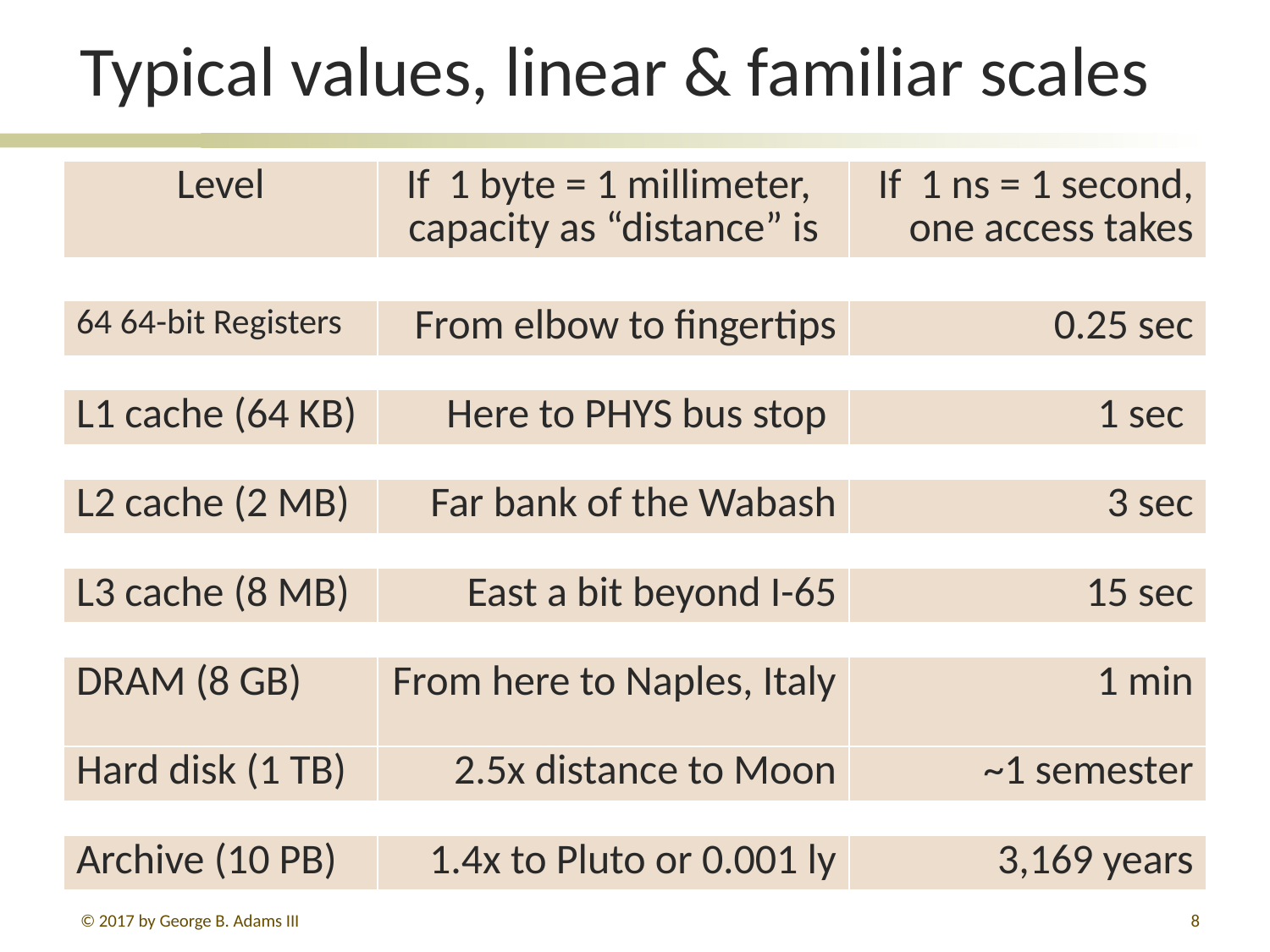

# Typical values, linear & familiar scales
| Level | If 1 byte = 1 millimeter, capacity as “distance” is | If 1 ns = 1 second, one access takes |
| --- | --- | --- |
| 64 64-bit Registers | From elbow to fingertips | 0.25 sec |
| --- | --- | --- |
| L1 cache (64 KB) | Here to PHYS bus stop | 1 sec |
| --- | --- | --- |
| L2 cache (2 MB) | Far bank of the Wabash | 3 sec |
| --- | --- | --- |
| L3 cache (8 MB) | East a bit beyond I-65 | 15 sec |
| --- | --- | --- |
| DRAM (8 GB) | From here to Naples, Italy | 1 min |
| --- | --- | --- |
| Hard disk (1 TB) | 2.5x distance to Moon | ~1 semester |
| --- | --- | --- |
| Archive (10 PB) | 1.4x to Pluto or 0.001 ly | 3,169 years |
| --- | --- | --- |
© 2017 by George B. Adams III
8